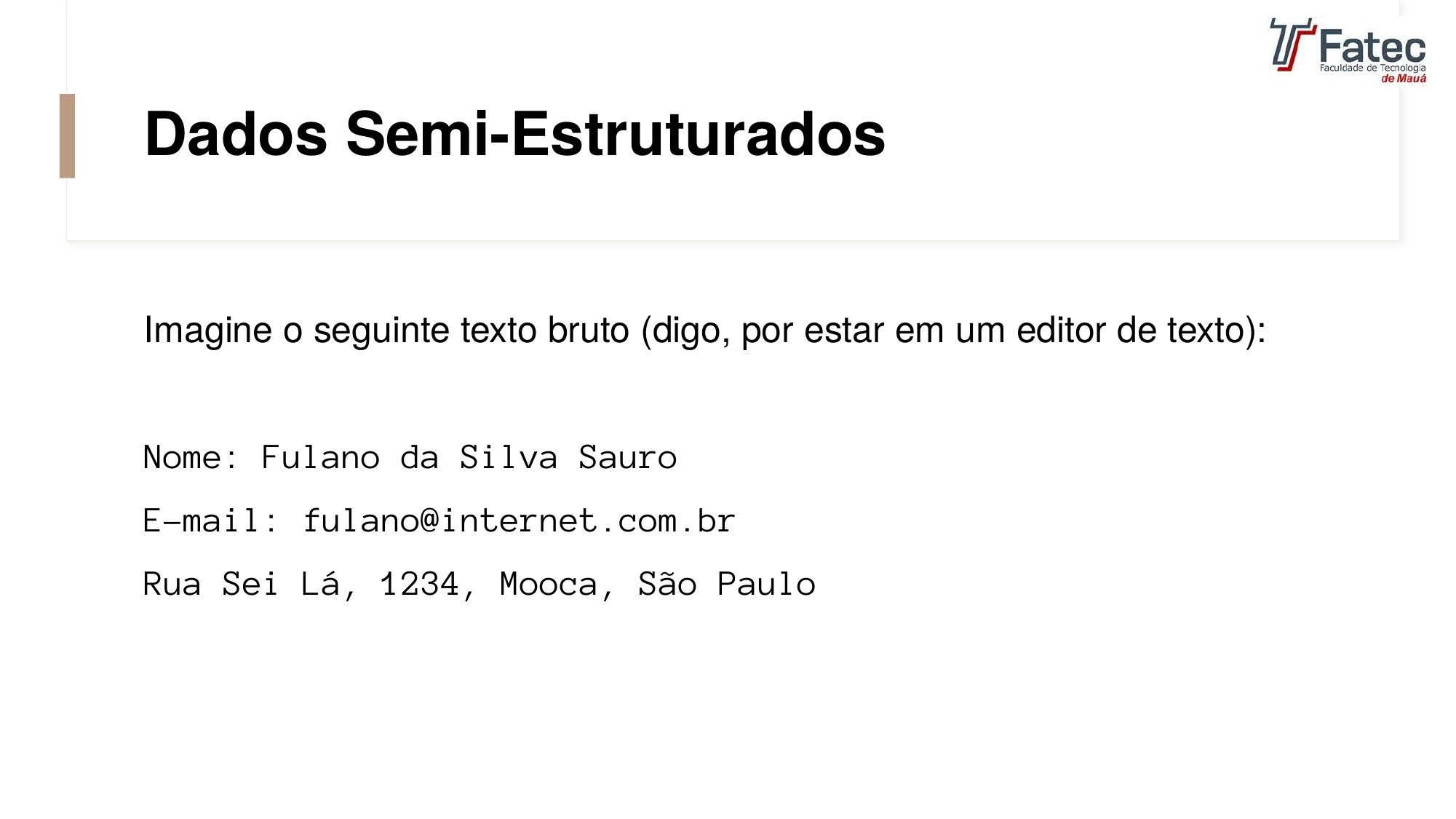

# Dados Semi-Estruturados
Imagine o seguinte texto bruto (digo, por estar em um editor de texto):

Nome: Fulano da Silva Sauro
E-mail: fulano@internet.com.br
Rua Sei Lá, 1234, Mooca, São Paulo